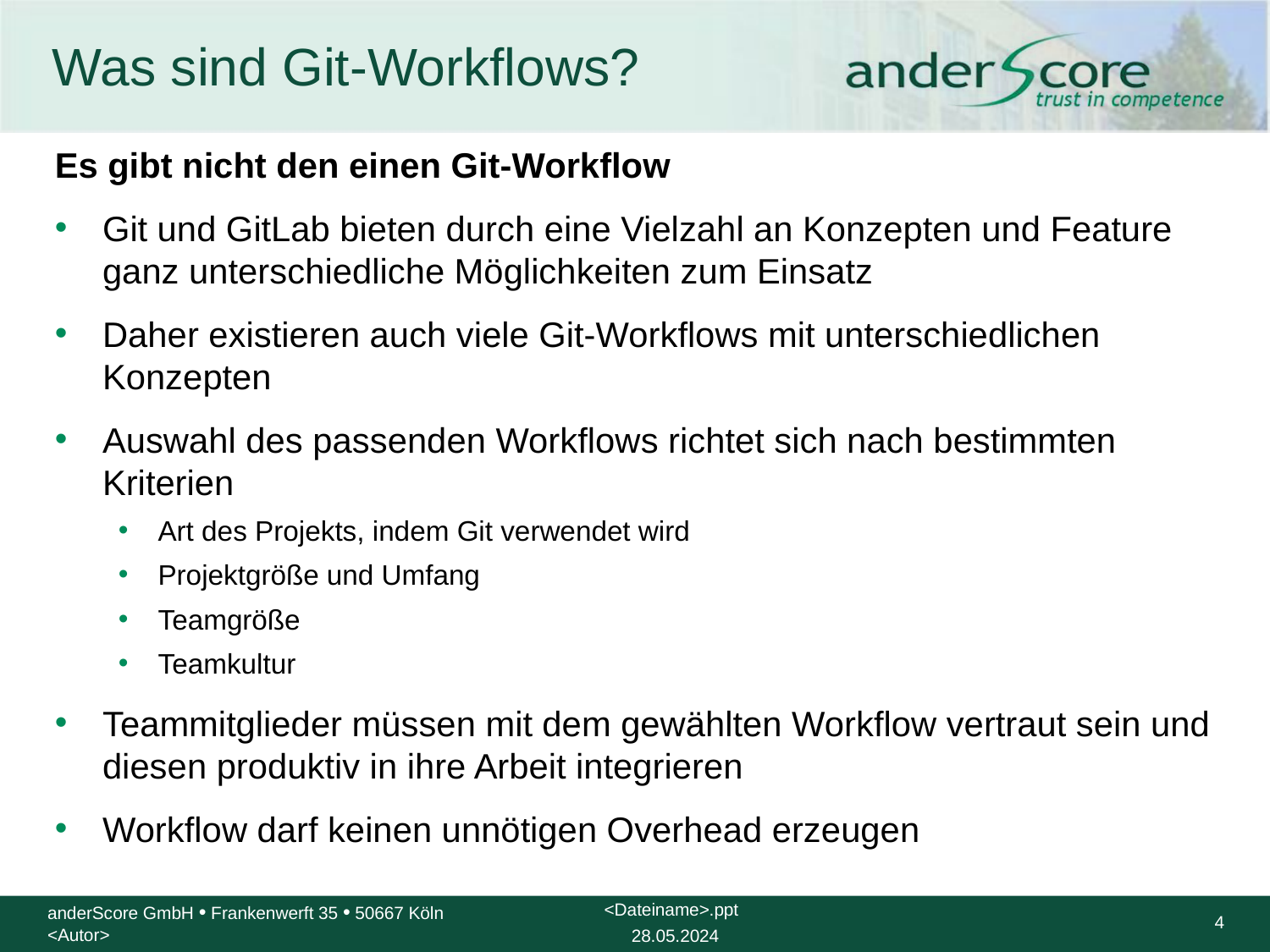

# Was sind Git-Workflows?
Es gibt nicht den einen Git-Workflow
Git und GitLab bieten durch eine Vielzahl an Konzepten und Feature ganz unterschiedliche Möglichkeiten zum Einsatz
Daher existieren auch viele Git-Workflows mit unterschiedlichen Konzepten
Auswahl des passenden Workflows richtet sich nach bestimmten Kriterien
Art des Projekts, indem Git verwendet wird
Projektgröße und Umfang
Teamgröße
Teamkultur
Teammitglieder müssen mit dem gewählten Workflow vertraut sein und diesen produktiv in ihre Arbeit integrieren
Workflow darf keinen unnötigen Overhead erzeugen